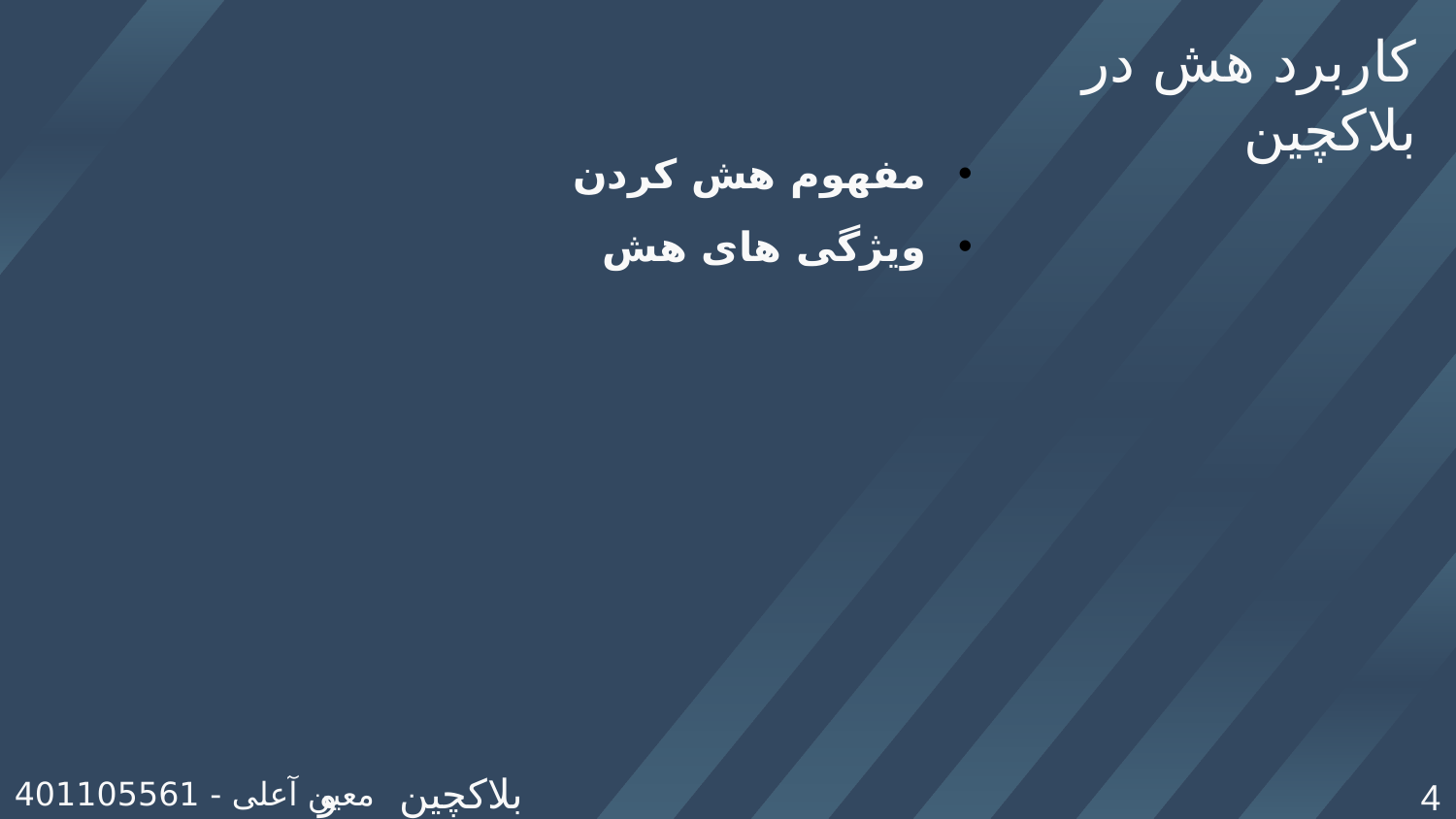

کاربرد هش در بلاکچین
مفهوم هش کردن
ویژگی های هش

بلاکچین و رمزارزها
معین آعلی - 401105561
4